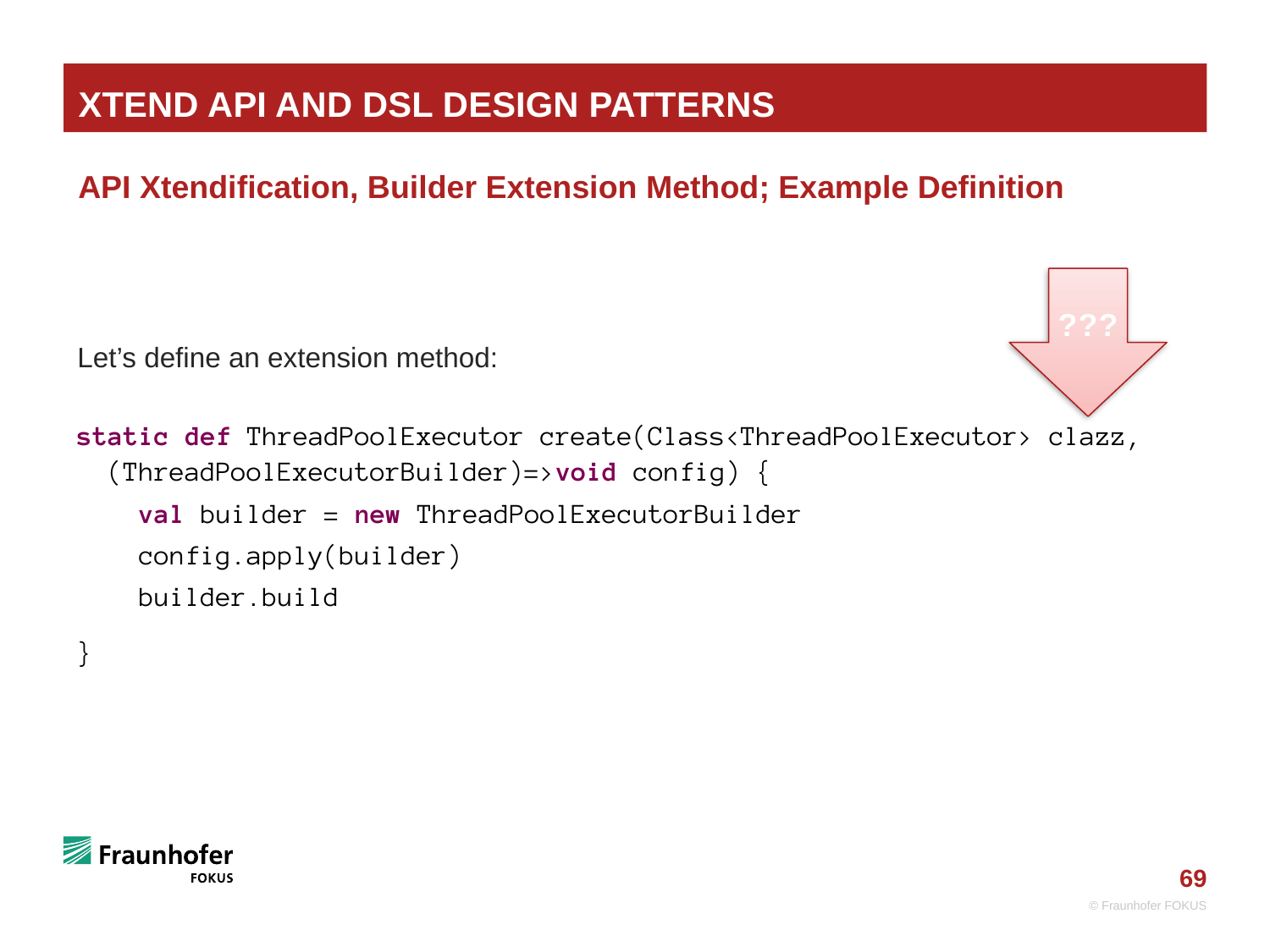

# Xtend API and DSL Design Patterns
API Xtendification, Builder Extension Method; Example Definition

Let’s define an extension method:
static def ThreadPoolExecutor create(Class<ThreadPoolExecutor> clazz,
  (ThreadPoolExecutorBuilder)=>void config) {
    val builder = new ThreadPoolExecutorBuilder
    config.apply(builder)
    builder.build
}

???
© Fraunhofer FOKUS